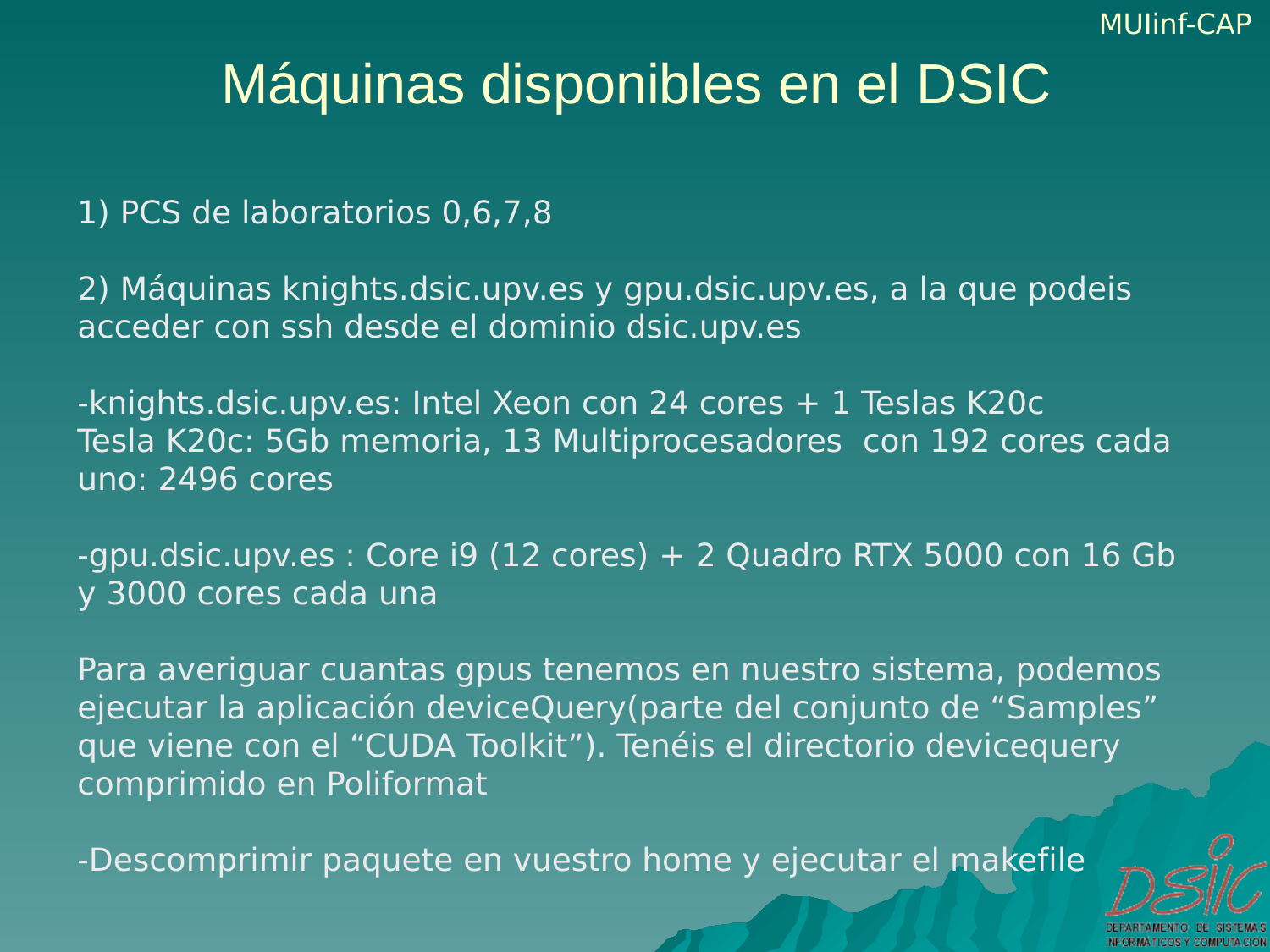

# Máquinas disponibles en el DSIC
1) PCS de laboratorios 0,6,7,8

2) Máquinas knights.dsic.upv.es y gpu.dsic.upv.es, a la que podeis  acceder con ssh desde el dominio dsic.upv.es

-knights.dsic.upv.es: Intel Xeon con 24 cores + 1 Teslas K20c
Tesla K20c: 5Gb memoria, 13 Multiprocesadores  con 192 cores cada uno: 2496 cores

-gpu.dsic.upv.es : Core i9 (12 cores) + 2 Quadro RTX 5000 con 16 Gb y 3000 cores cada una

Para averiguar cuantas gpus tenemos en nuestro sistema, podemos ejecutar la aplicación deviceQuery(parte del conjunto de “Samples” que viene con el “CUDA Toolkit”). Tenéis el directorio devicequery comprimido en Poliformat

-Descomprimir paquete en vuestro home y ejecutar el makefile